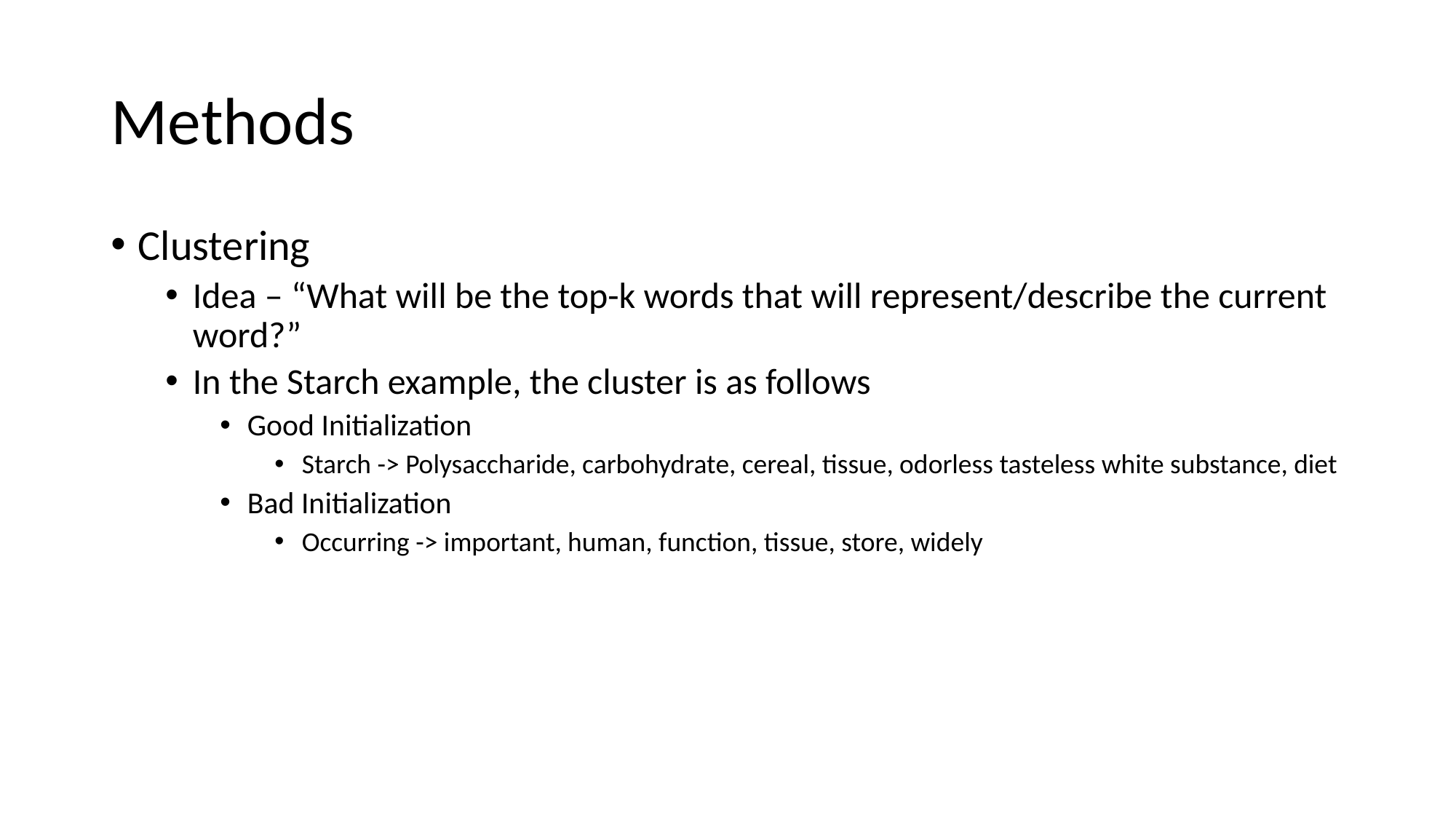

# Methods
Clustering
Idea – “What will be the top-k words that will represent/describe the current word?”
In the Starch example, the cluster is as follows
Good Initialization
Starch -> Polysaccharide, carbohydrate, cereal, tissue, odorless tasteless white substance, diet
Bad Initialization
Occurring -> important, human, function, tissue, store, widely